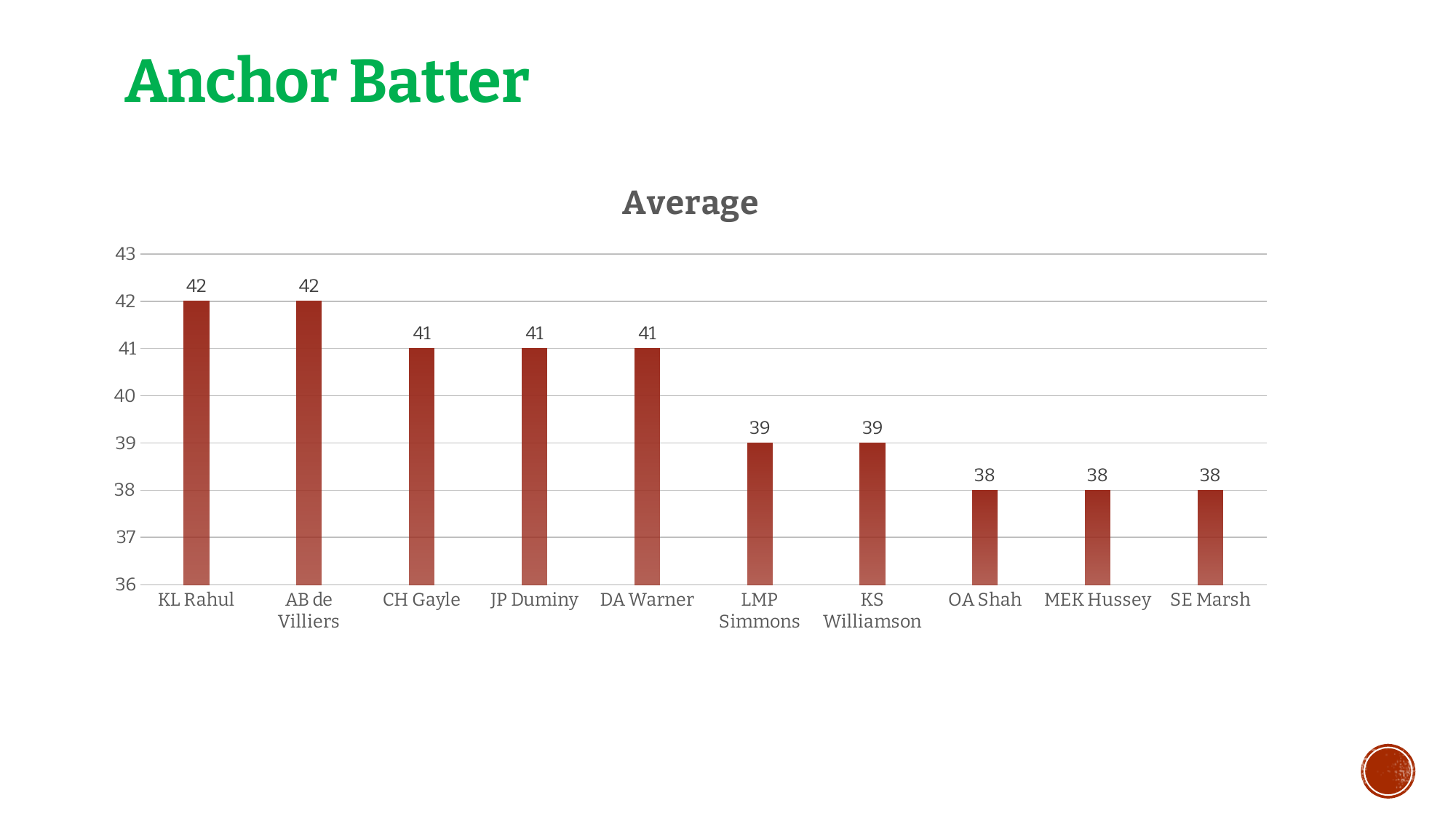

# Anchor Batter

### Chart:

| Category | Average |
|---|---|
| KL Rahul | 42.0 |
| AB de Villiers | 42.0 |
| CH Gayle | 41.0 |
| JP Duminy | 41.0 |
| DA Warner | 41.0 |
| LMP Simmons | 39.0 |
| KS Williamson | 39.0 |
| OA Shah | 38.0 |
| MEK Hussey | 38.0 |
| SE Marsh | 38.0 |